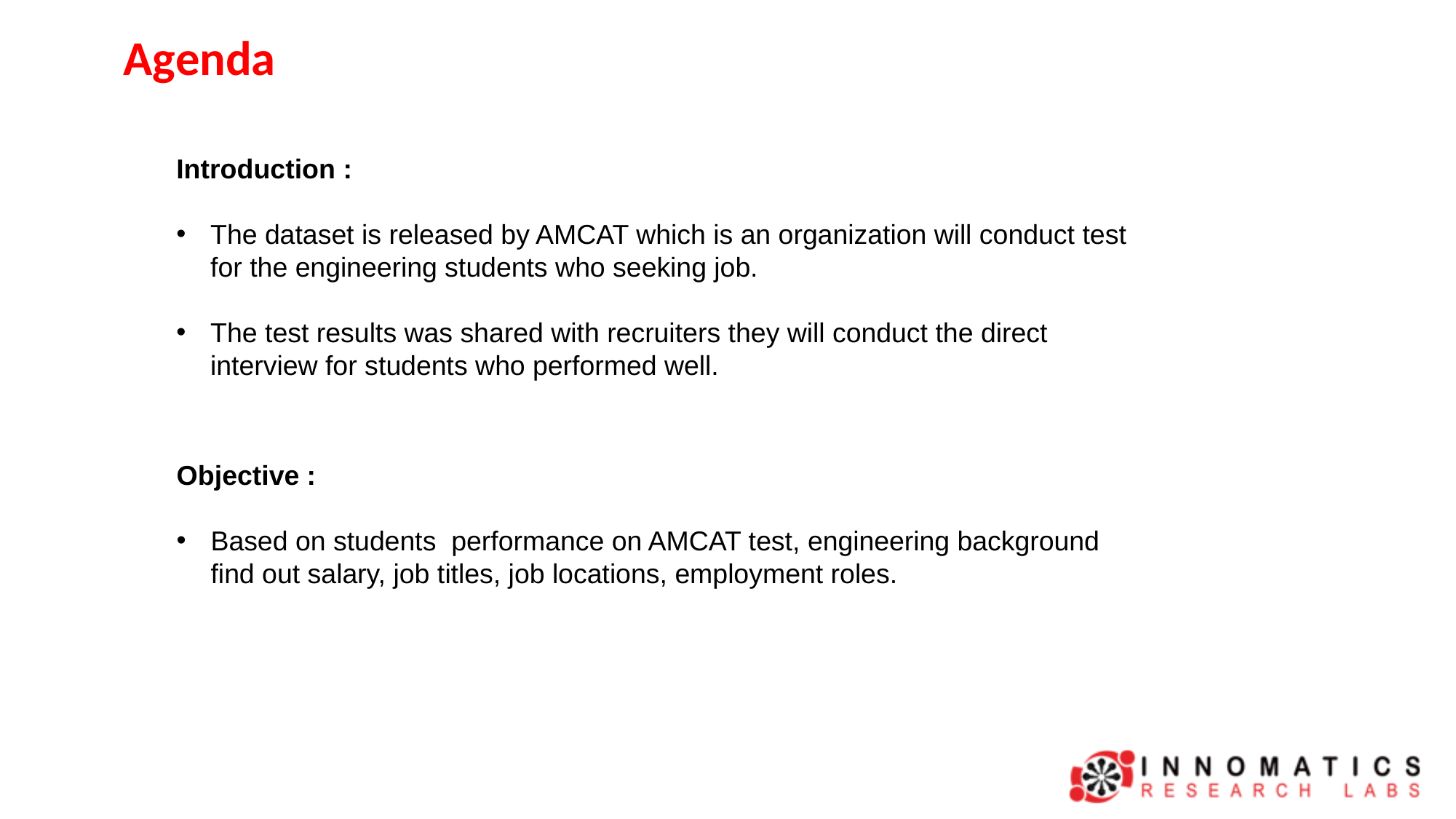

Agenda
Introduction :

The dataset is released by AMCAT which is an organization will conduct test for the engineering students who seeking job.

The test results was shared with recruiters they will conduct the direct interview for students who performed well.
Objective :

Based on students  performance on AMCAT test, engineering background find out salary, job titles, job locations, employment roles.